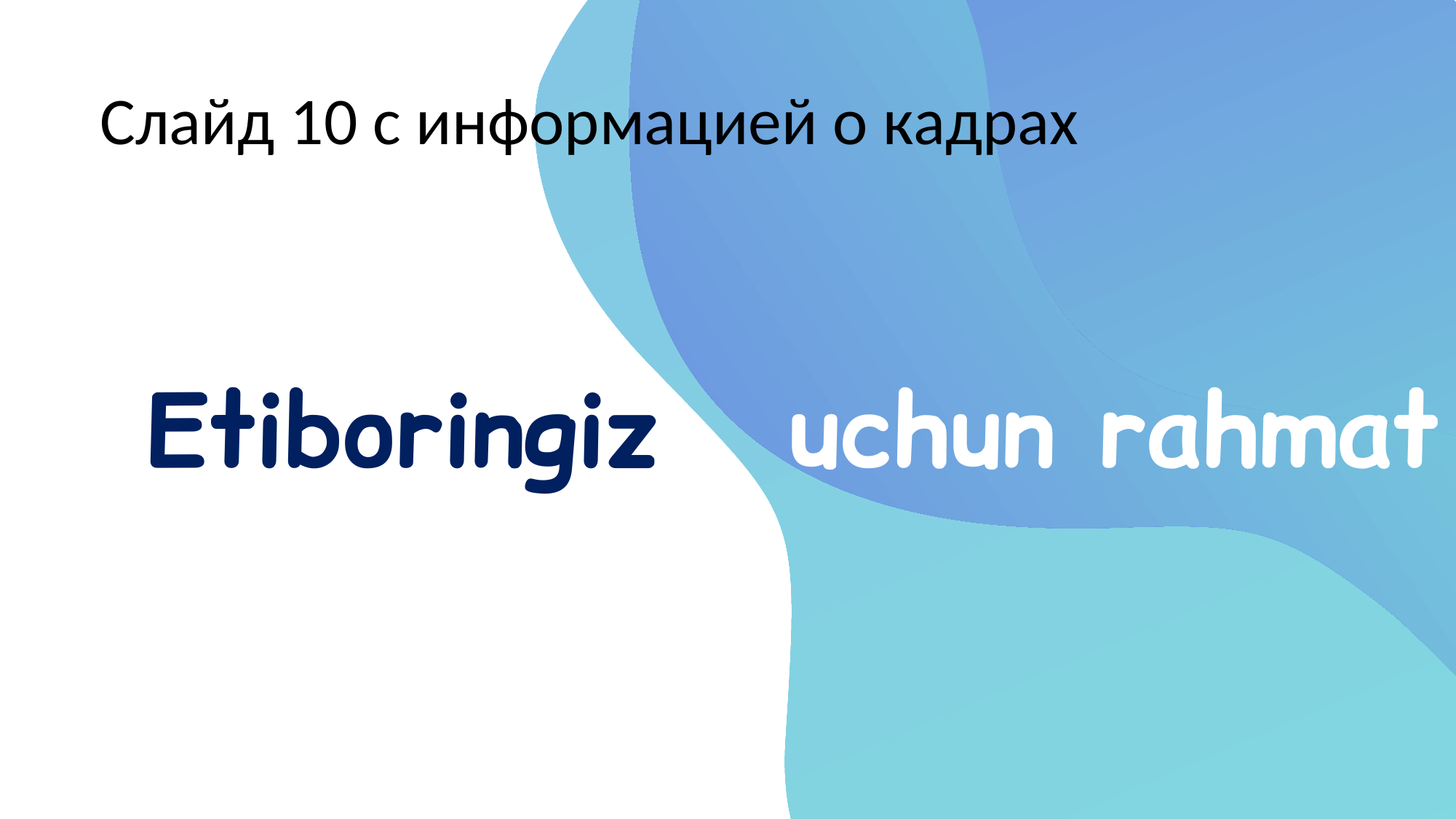

# Слайд 10 с информацией о кадрах
Etiboringiz   uchun rahmat